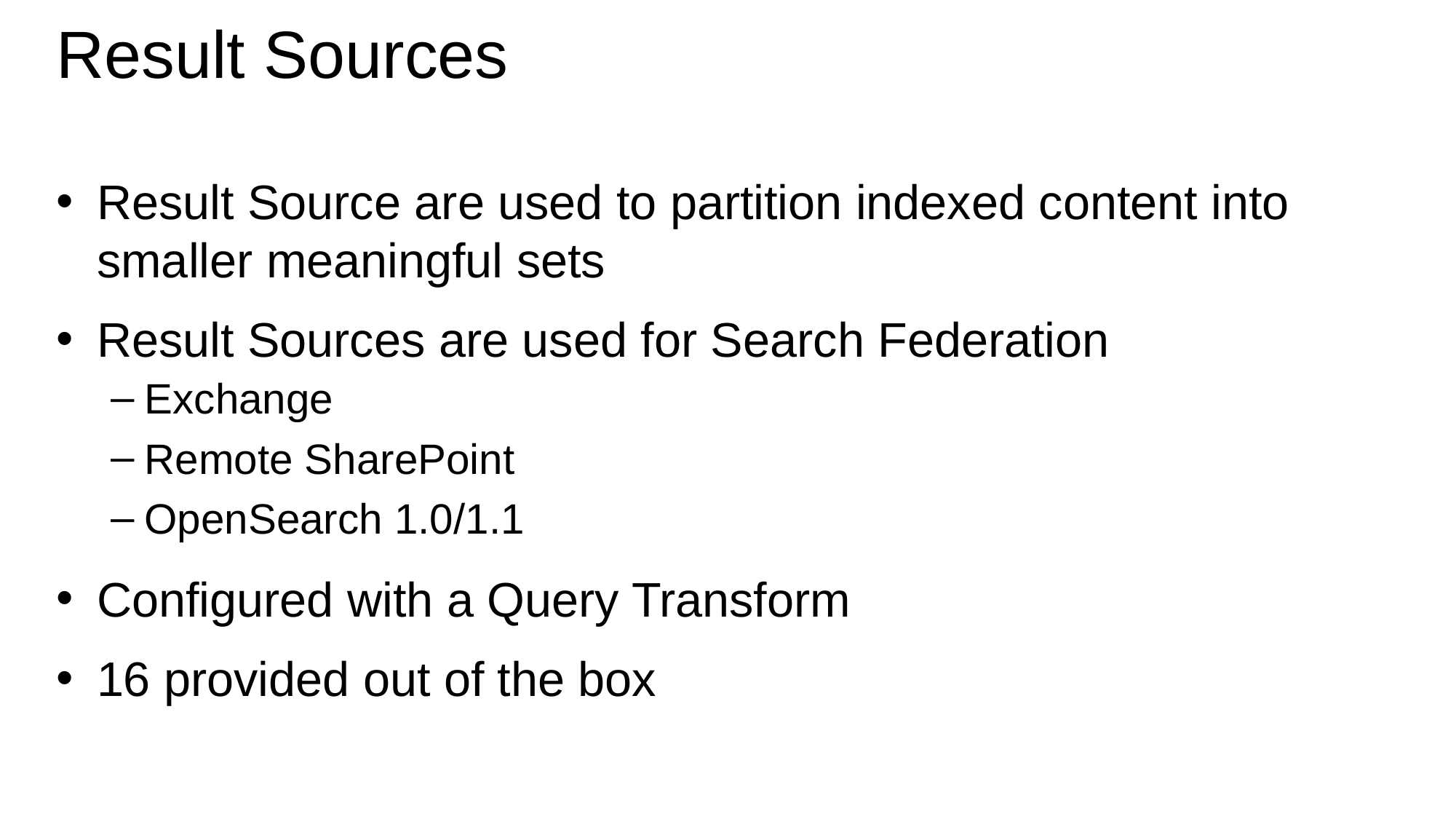

# Result Sources
Result Source are used to partition indexed content into smaller meaningful sets
Result Sources are used for Search Federation
Exchange
Remote SharePoint
OpenSearch 1.0/1.1
Configured with a Query Transform
16 provided out of the box